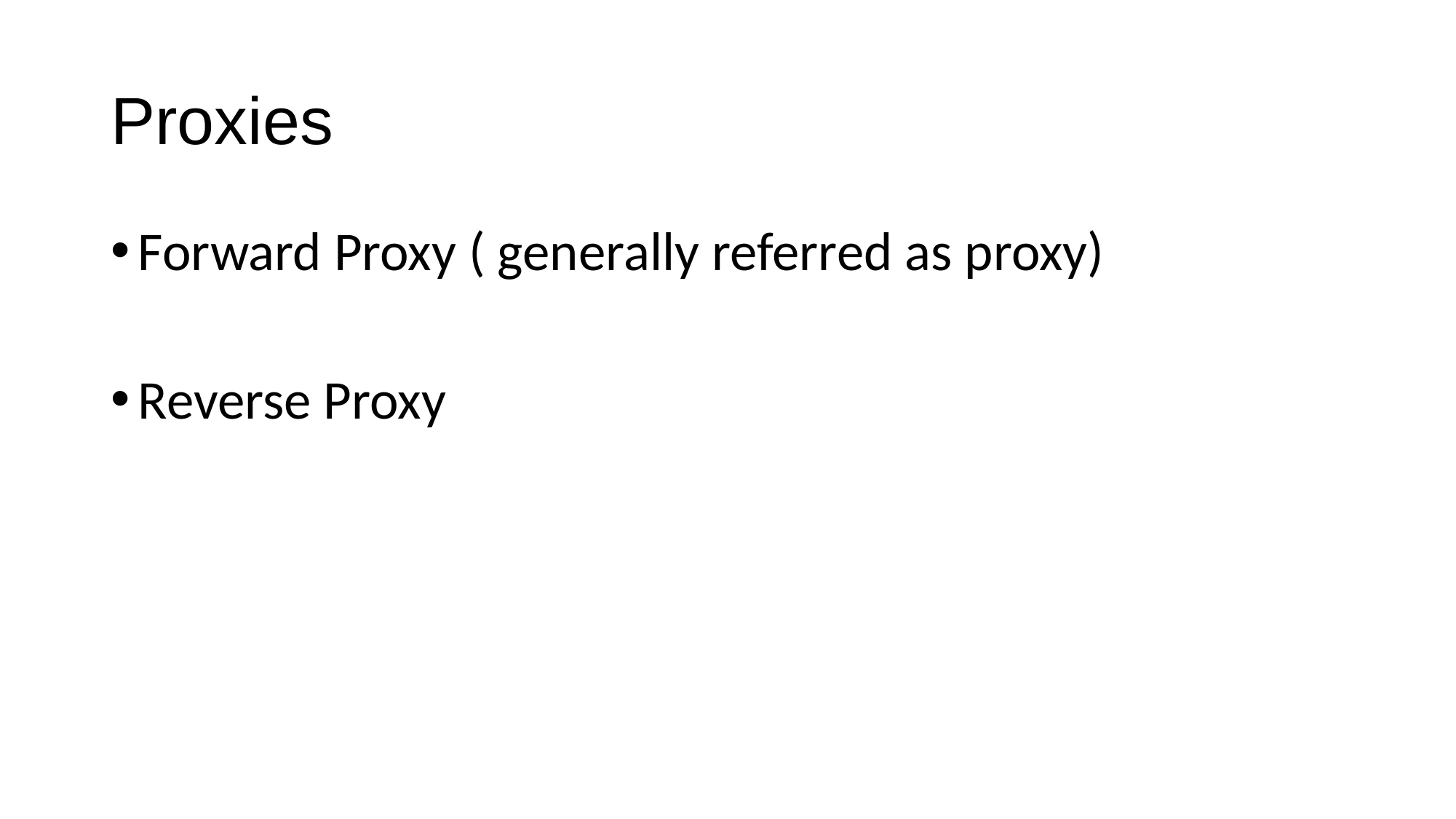

Proxies
Forward Proxy ( generally referred as proxy)

Reverse Proxy